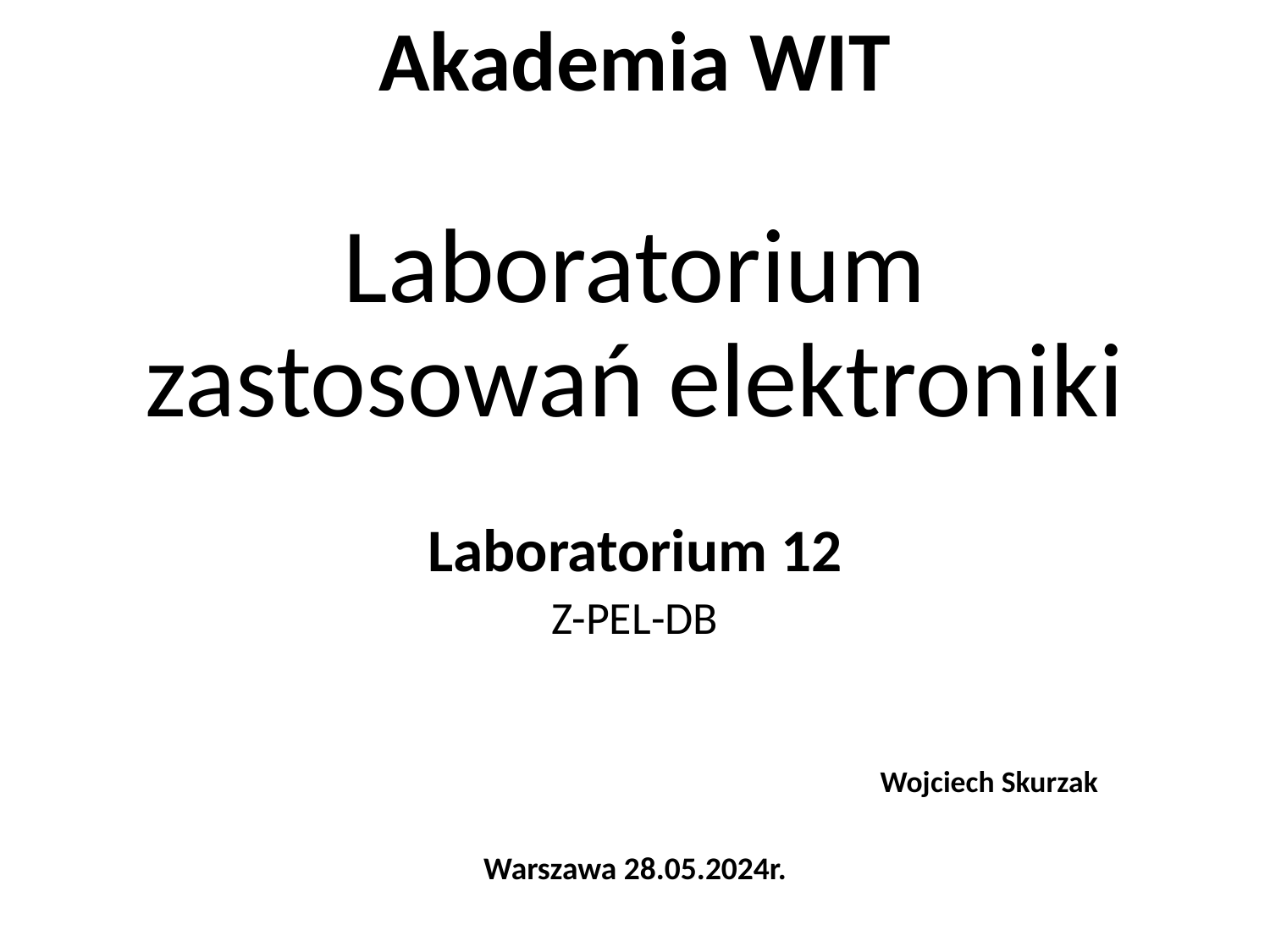

Akademia WIT
# Laboratorium zastosowań elektroniki

Laboratorium 12
Z-PEL-DB

Wojciech Skurzak
Warszawa 28.05.2024r.